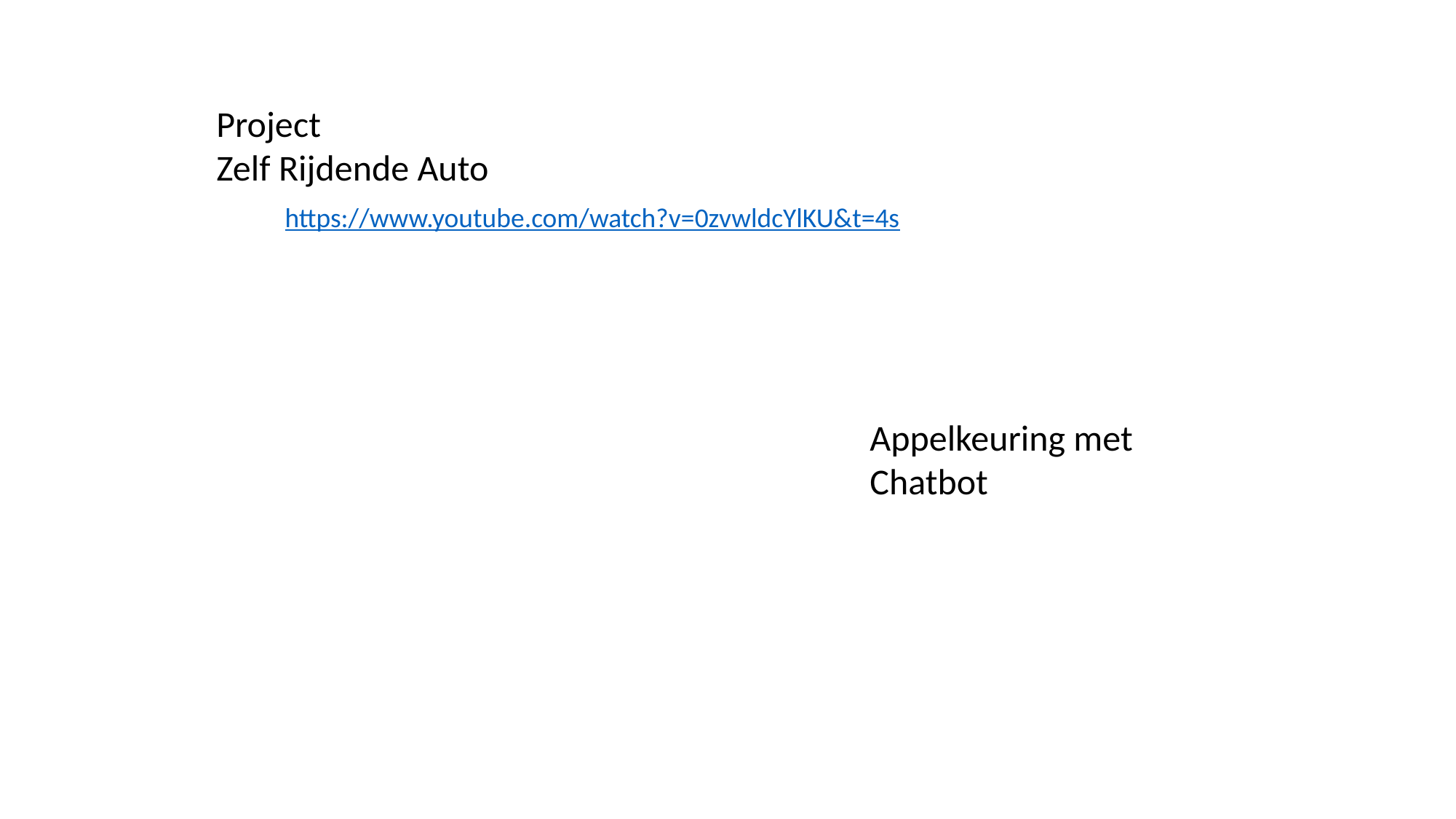

Project
Zelf Rijdende Auto
https://www.youtube.com/watch?v=0zvwldcYlKU&t=4s

Appelkeuring met Chatbot